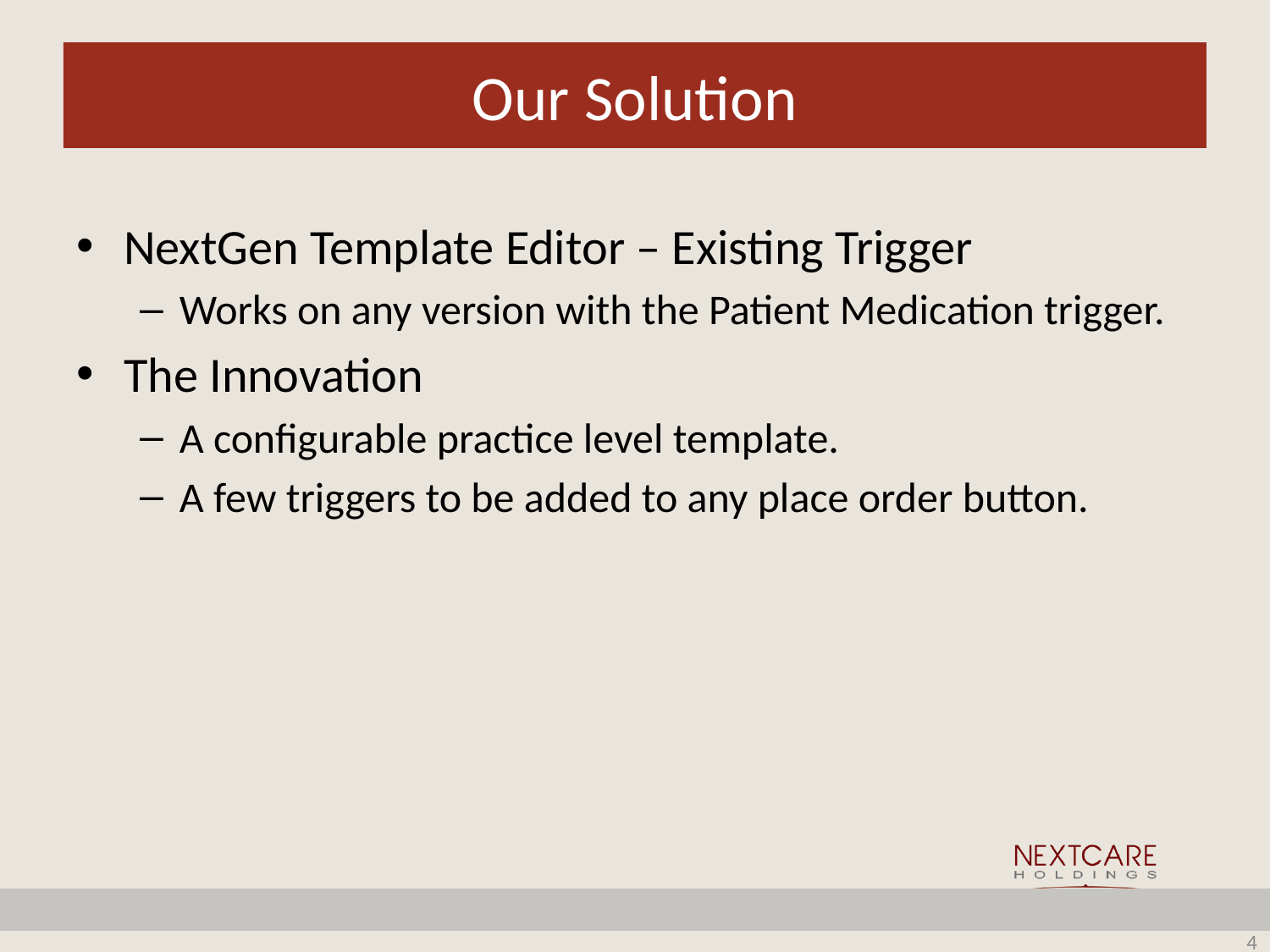

Our Solution

NextGen Template Editor – Existing Trigger
Works on any version with the Patient Medication trigger.
The Innovation
A configurable practice level template.
A few triggers to be added to any place order button.

4